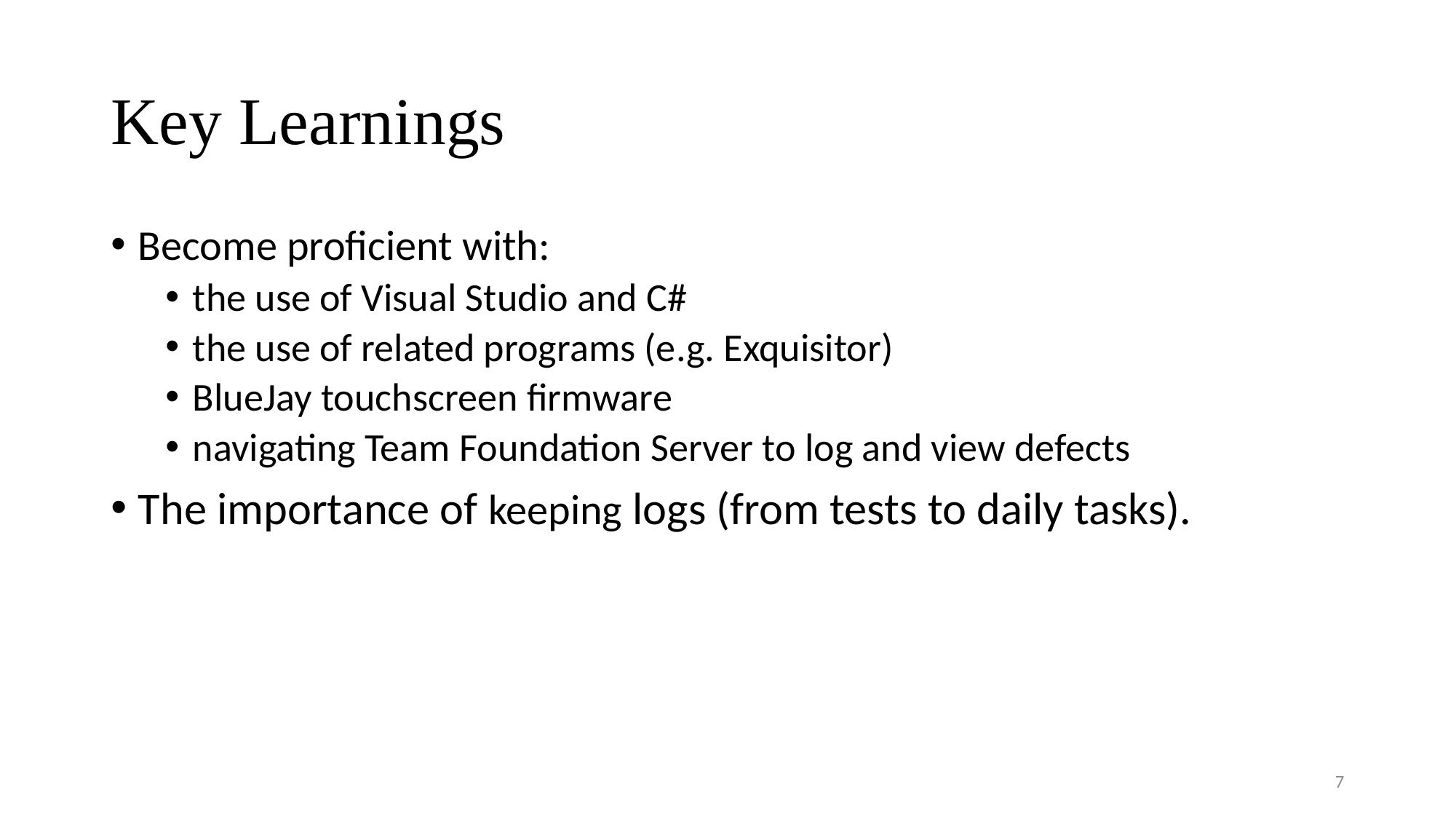

# Key Learnings
Become proficient with:
the use of Visual Studio and C#
the use of related programs (e.g. Exquisitor)
BlueJay touchscreen firmware
navigating Team Foundation Server to log and view defects
The importance of keeping logs (from tests to daily tasks).

7